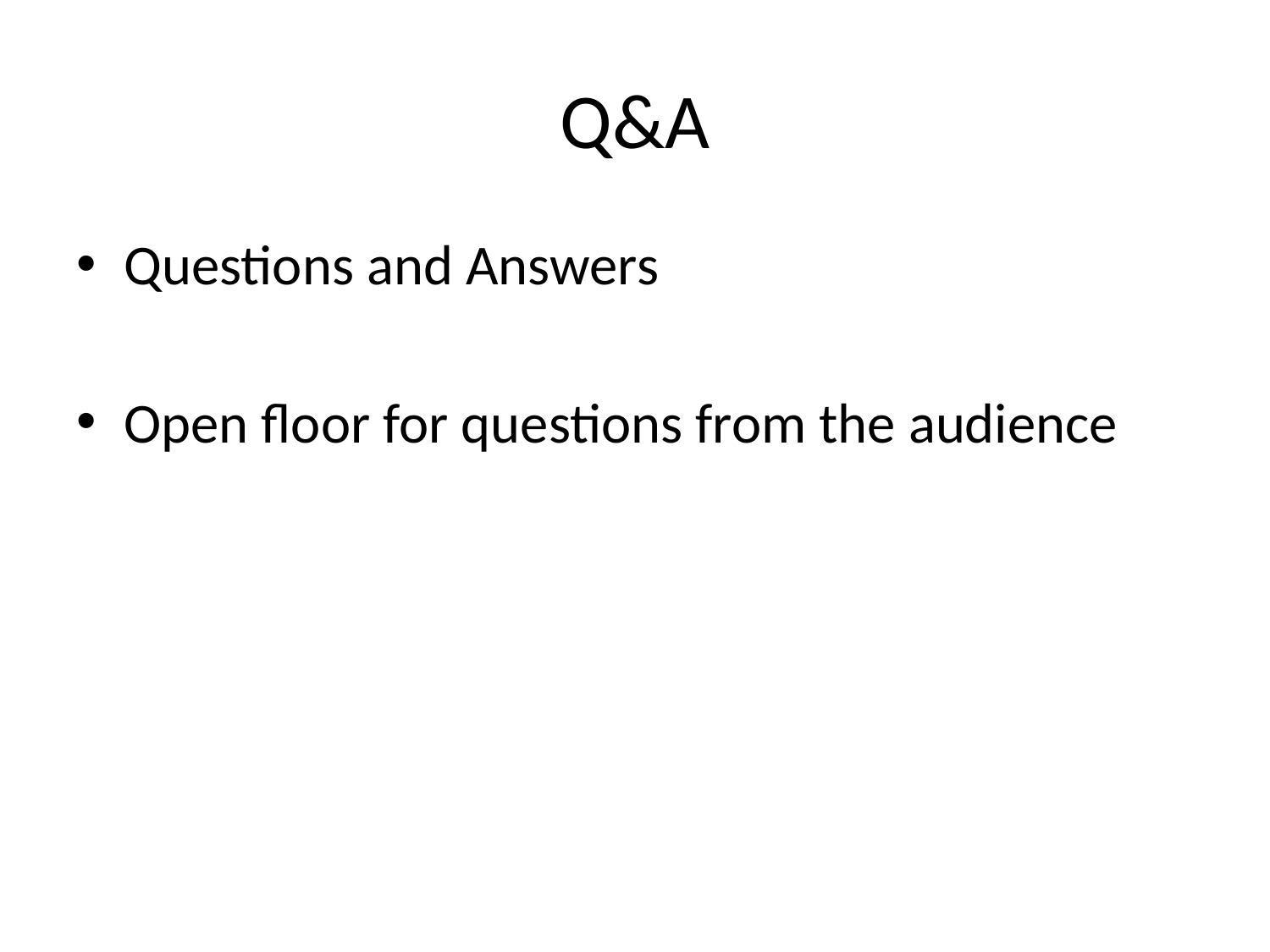

# Q&A
Questions and Answers

Open floor for questions from the audience